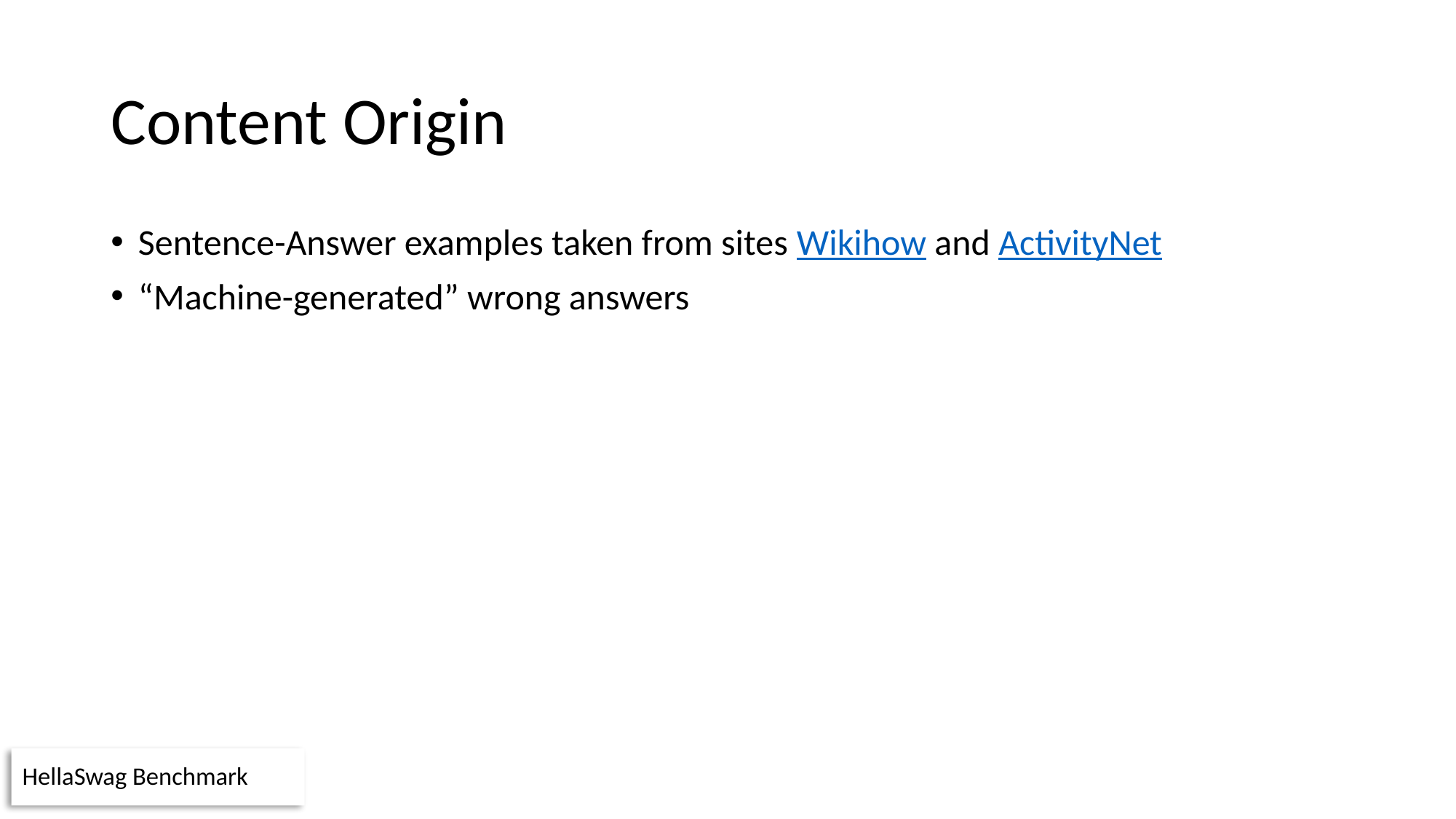

# Content Origin
Sentence-Answer examples taken from sites Wikihow and ActivityNet
“Machine-generated” wrong answers
HellaSwag Benchmark